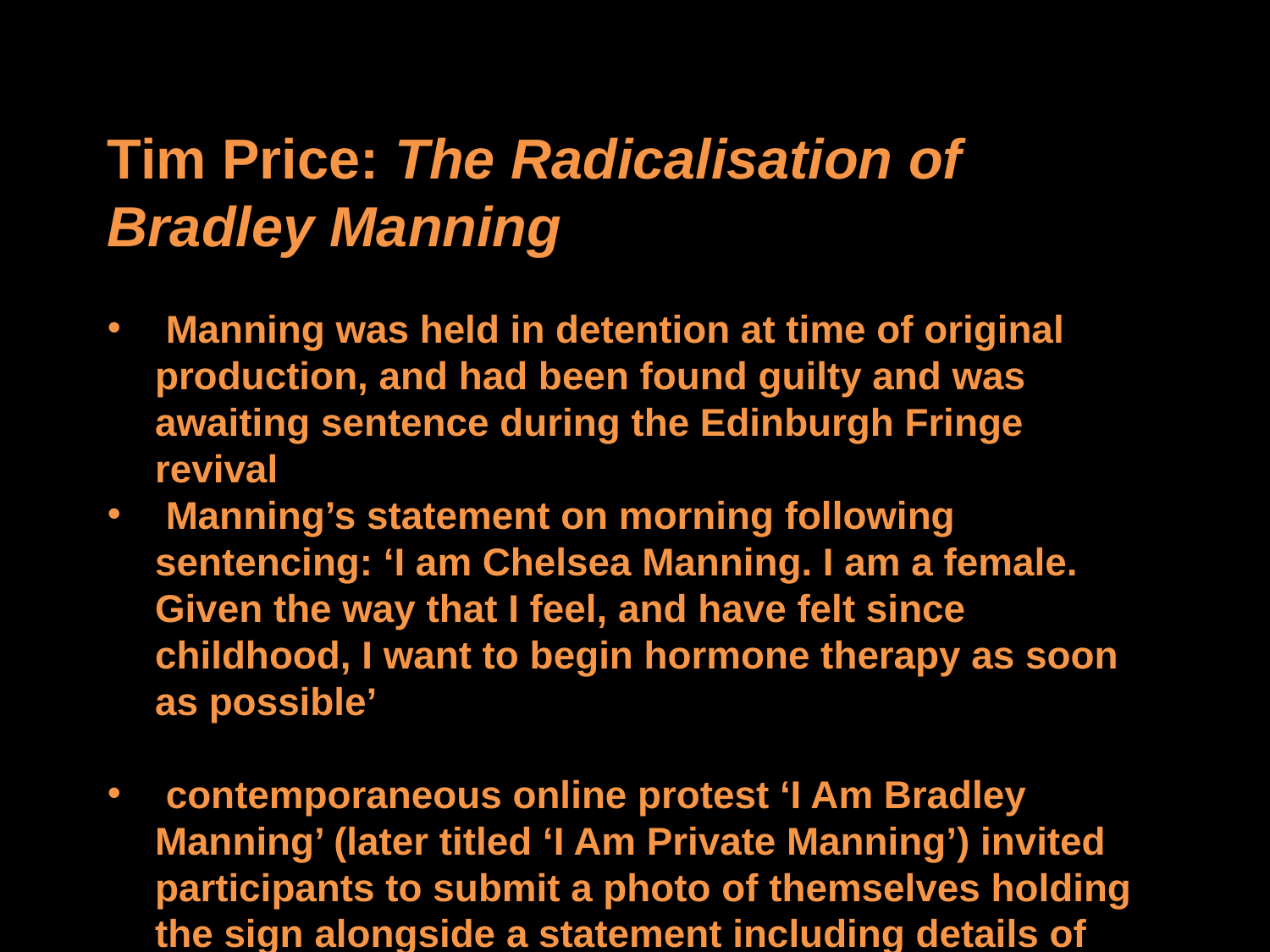

Tim Price: The Radicalisation of Bradley Manning

 Manning was held in detention at time of original production, and had been found guilty and was awaiting sentence during the Edinburgh Fringe revival
 Manning’s statement on morning following sentencing: ‘I am Chelsea Manning. I am a female. Given the way that I feel, and have felt since childhood, I want to begin hormone therapy as soon as possible’

 contemporaneous online protest ‘I Am Bradley Manning’ (later titled ‘I Am Private Manning’) invited participants to submit a photo of themselves holding the sign alongside a statement including details of region, occupation or interests and why the participant supports Manning.